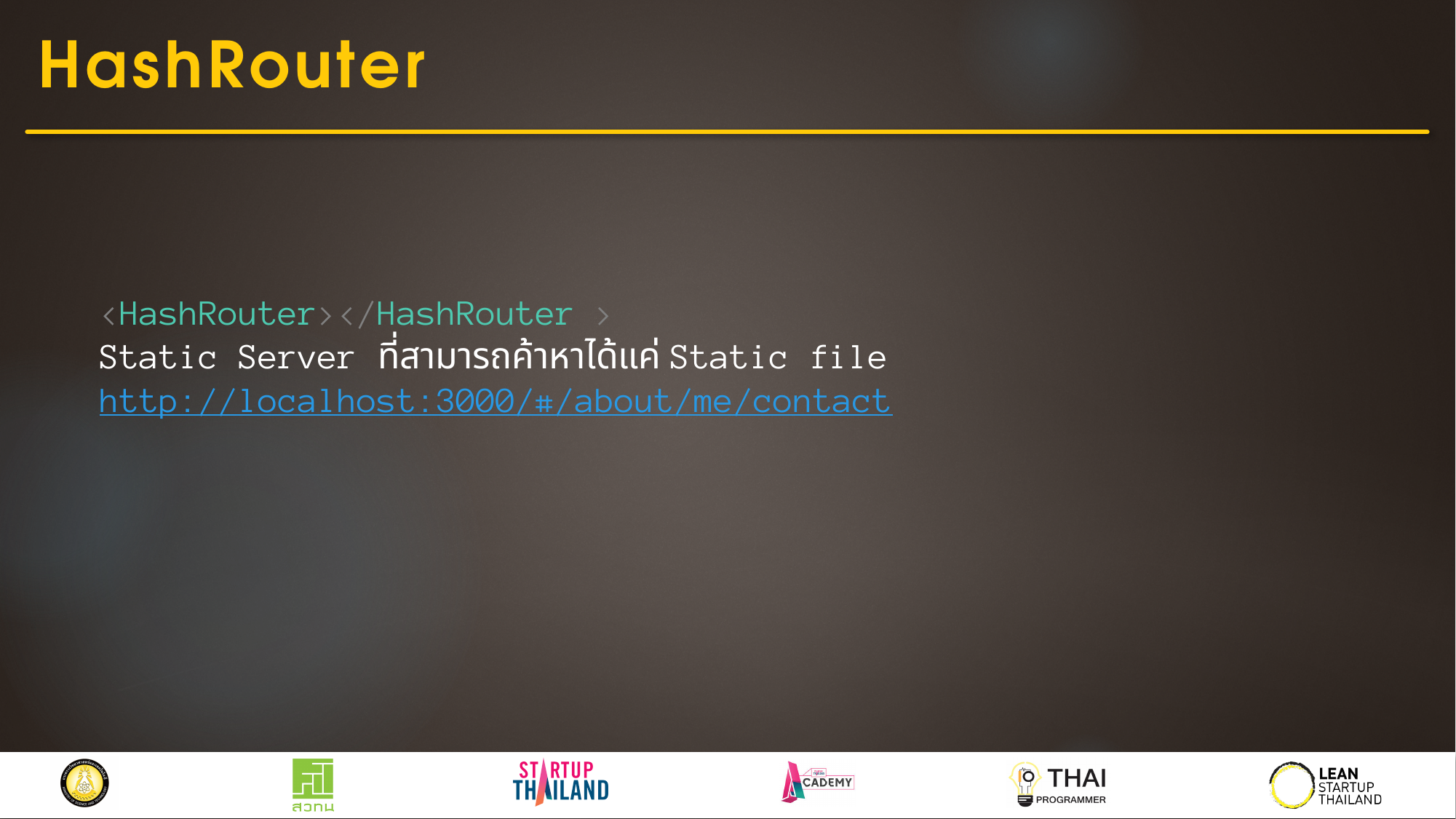

# HashRouter
<HashRouter></HashRouter >
Static Server ที่สามารถค้าหาได้แค่ Static file
http://localhost:3000/#/about/me/contact